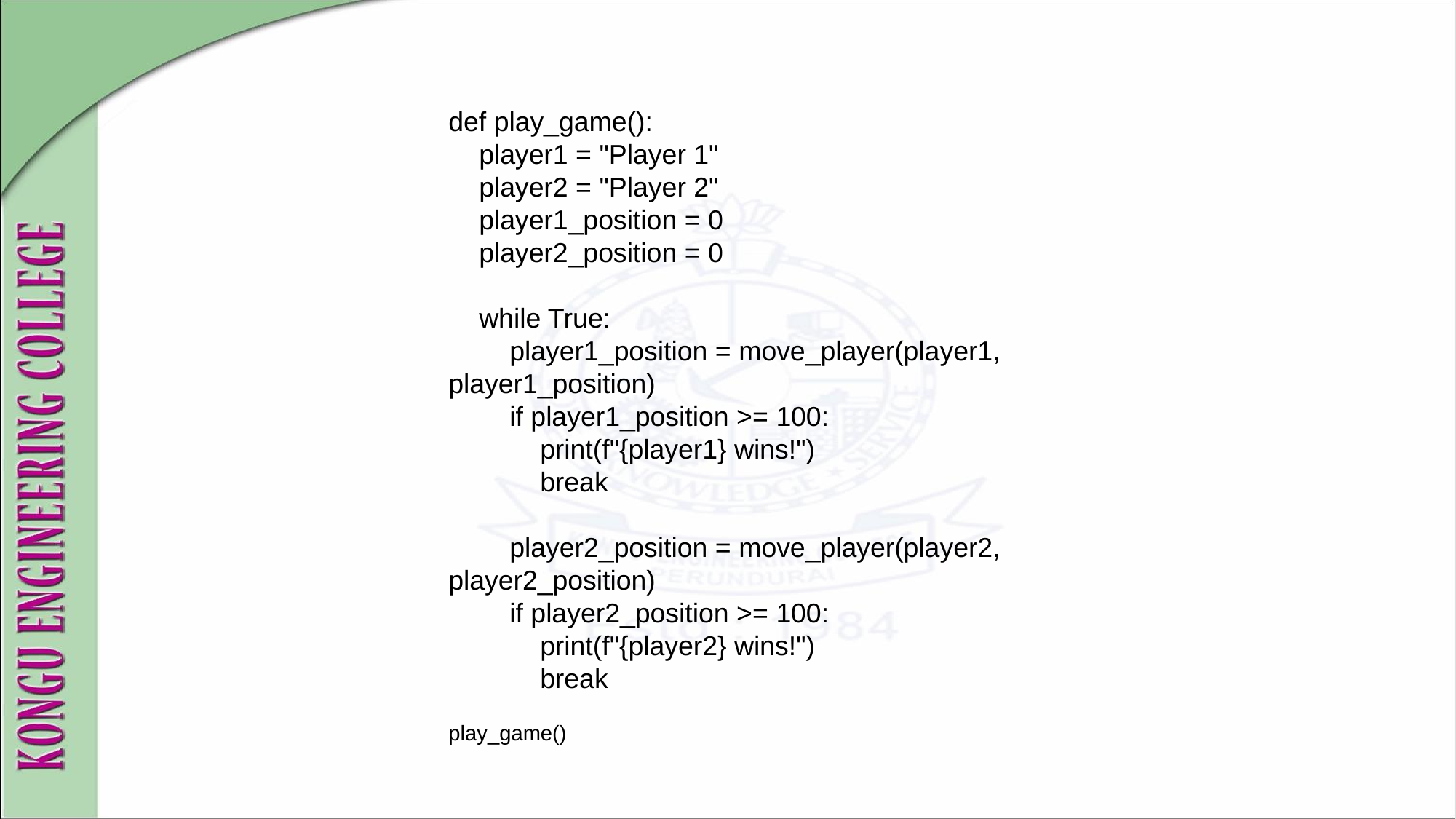

def play_game():
    player1 = "Player 1"
    player2 = "Player 2"
    player1_position = 0
    player2_position = 0

    while True:
        player1_position = move_player(player1, player1_position)
        if player1_position >= 100:
            print(f"{player1} wins!")
            break

        player2_position = move_player(player2, player2_position)
        if player2_position >= 100:
            print(f"{player2} wins!")
            break

play_game()